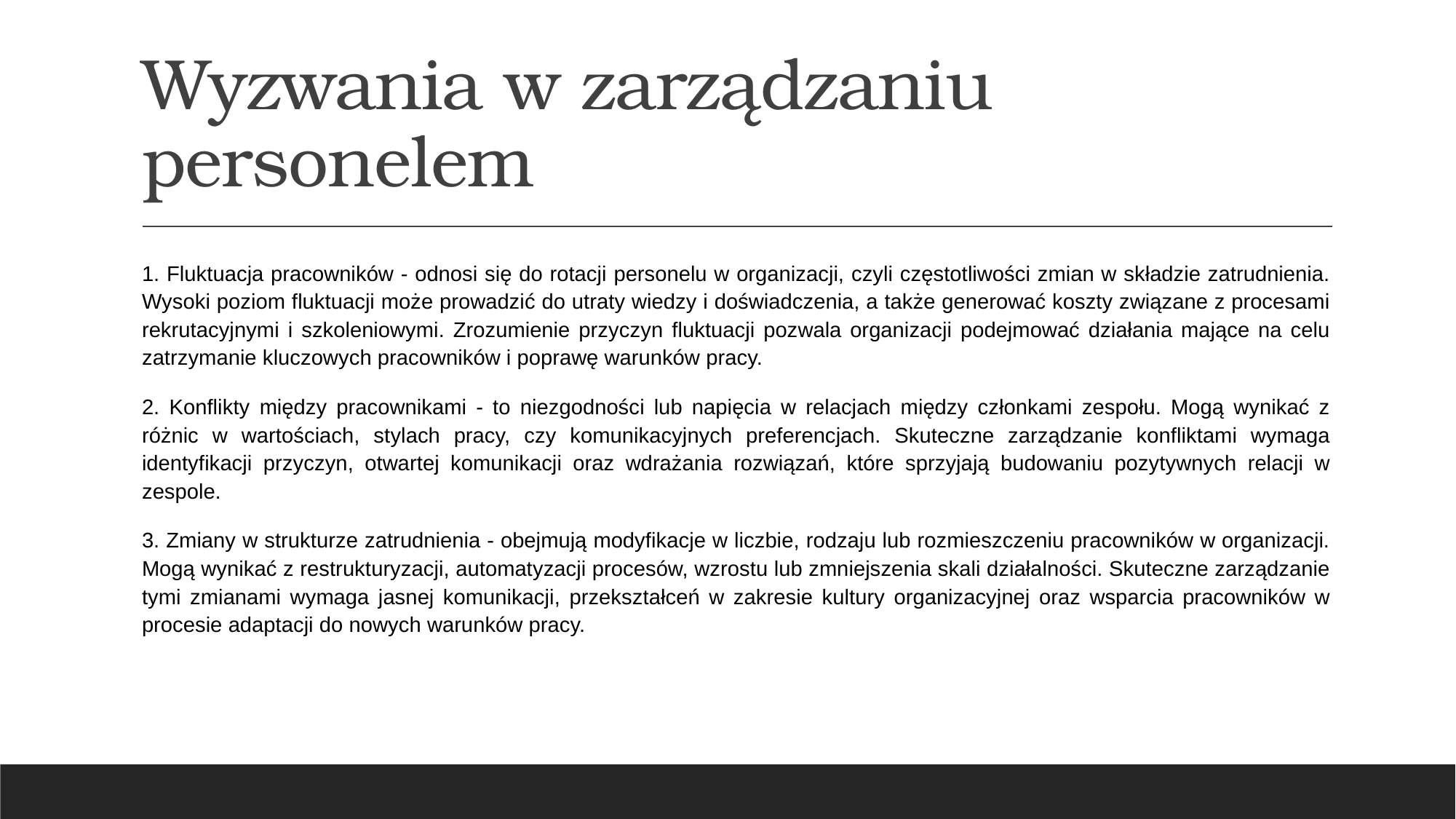

# Wyzwania w zarządzaniu personelem
1. Fluktuacja pracowników - odnosi się do rotacji personelu w organizacji, czyli częstotliwości zmian w składzie zatrudnienia. Wysoki poziom fluktuacji może prowadzić do utraty wiedzy i doświadczenia, a także generować koszty związane z procesami rekrutacyjnymi i szkoleniowymi. Zrozumienie przyczyn fluktuacji pozwala organizacji podejmować działania mające na celu zatrzymanie kluczowych pracowników i poprawę warunków pracy.
2. Konflikty między pracownikami - to niezgodności lub napięcia w relacjach między członkami zespołu. Mogą wynikać z różnic w wartościach, stylach pracy, czy komunikacyjnych preferencjach. Skuteczne zarządzanie konfliktami wymaga identyfikacji przyczyn, otwartej komunikacji oraz wdrażania rozwiązań, które sprzyjają budowaniu pozytywnych relacji w zespole.
3. Zmiany w strukturze zatrudnienia - obejmują modyfikacje w liczbie, rodzaju lub rozmieszczeniu pracowników w organizacji. Mogą wynikać z restrukturyzacji, automatyzacji procesów, wzrostu lub zmniejszenia skali działalności. Skuteczne zarządzanie tymi zmianami wymaga jasnej komunikacji, przekształceń w zakresie kultury organizacyjnej oraz wsparcia pracowników w procesie adaptacji do nowych warunków pracy.